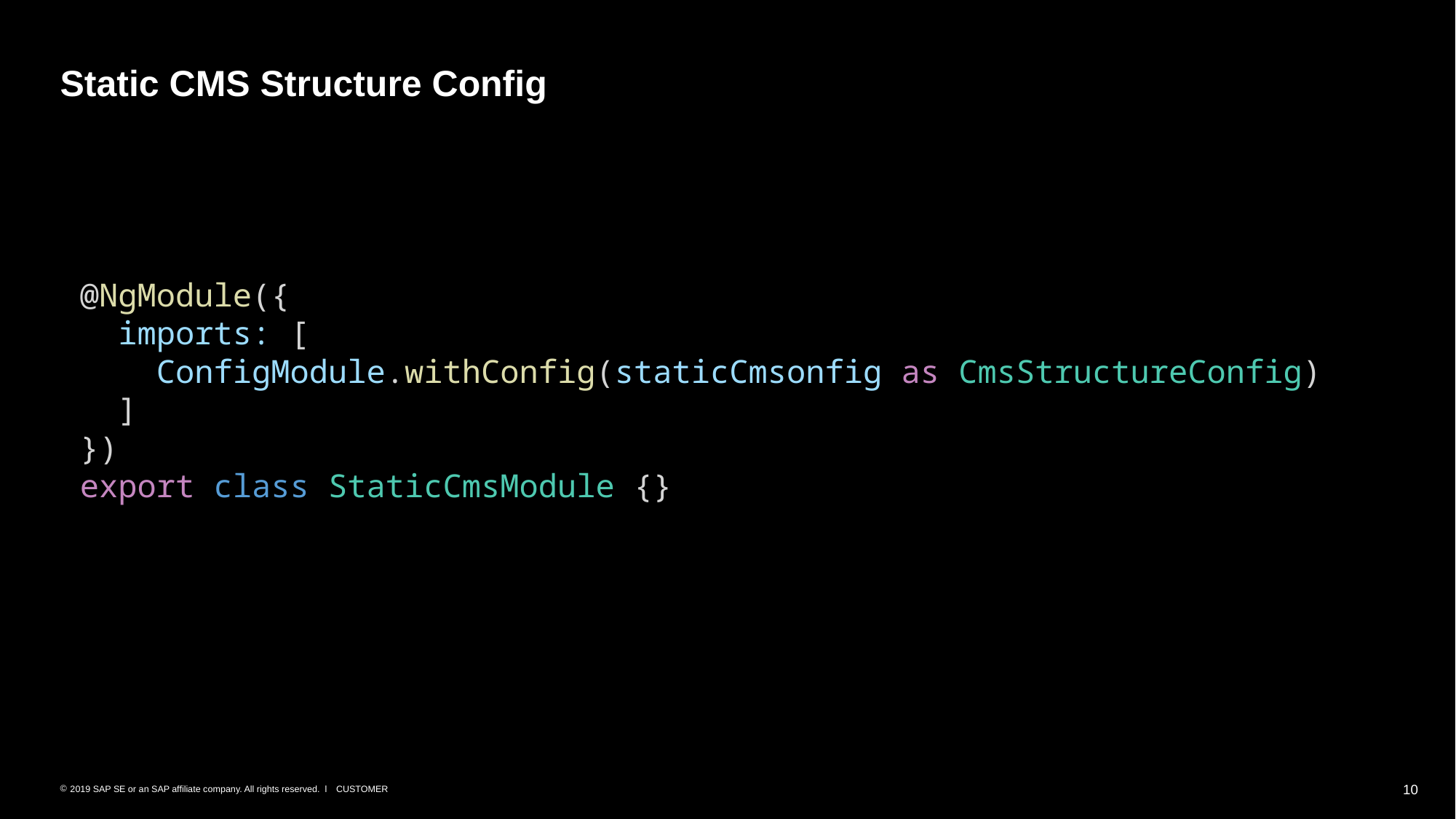

# Static CMS Structure Config
@NgModule({
  imports: [
    ConfigModule.withConfig(staticCmsonfig as CmsStructureConfig)
  ]
})
export class StaticCmsModule {}